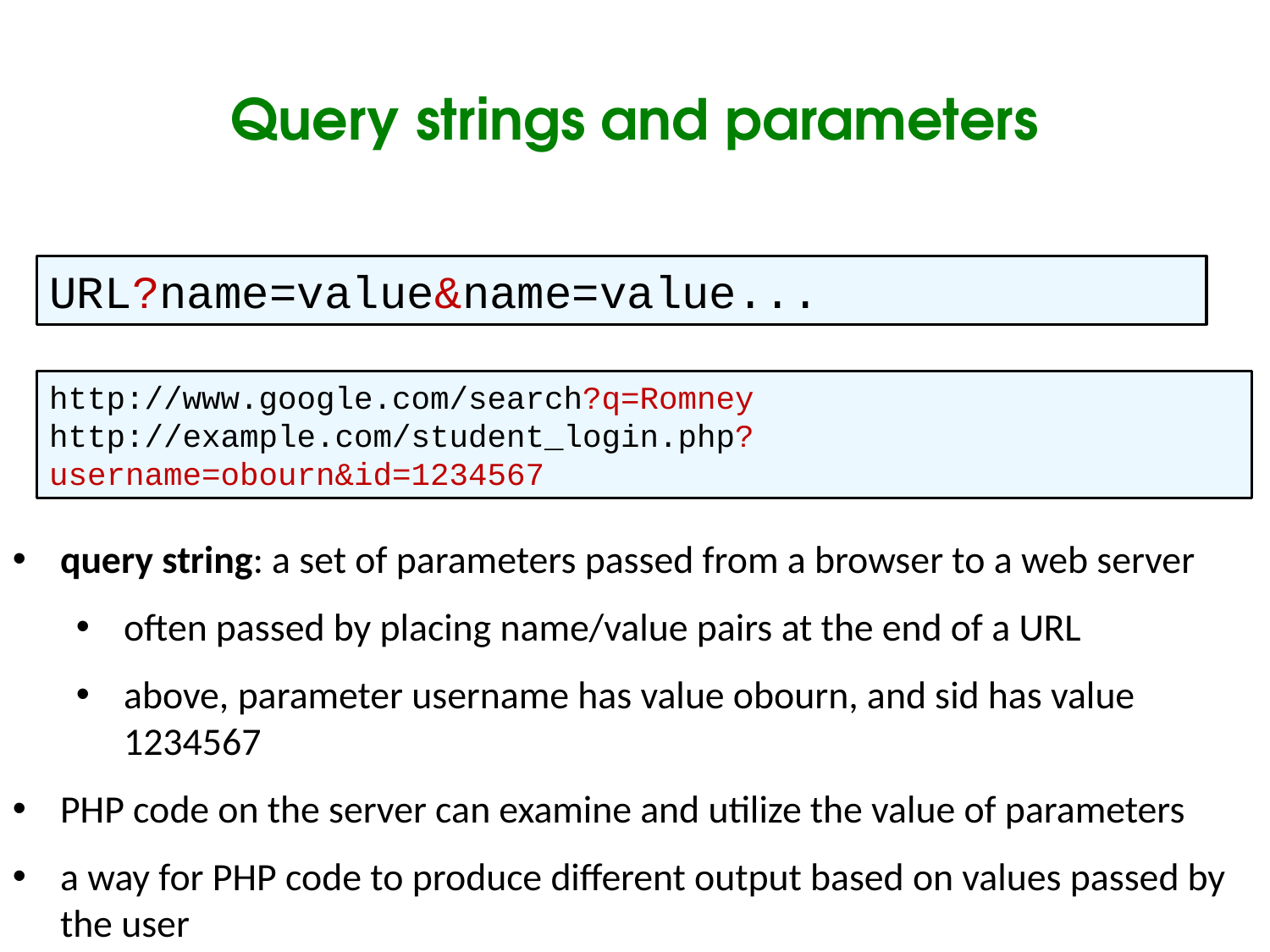

# Query strings and parameters
URL?name=value&name=value...
http://www.google.com/search?q=Romney
http://example.com/student_login.php?username=obourn&id=1234567

query string: a set of parameters passed from a browser to a web server
often passed by placing name/value pairs at the end of a URL
above, parameter username has value obourn, and sid has value 1234567
PHP code on the server can examine and utilize the value of parameters
a way for PHP code to produce different output based on values passed by the user